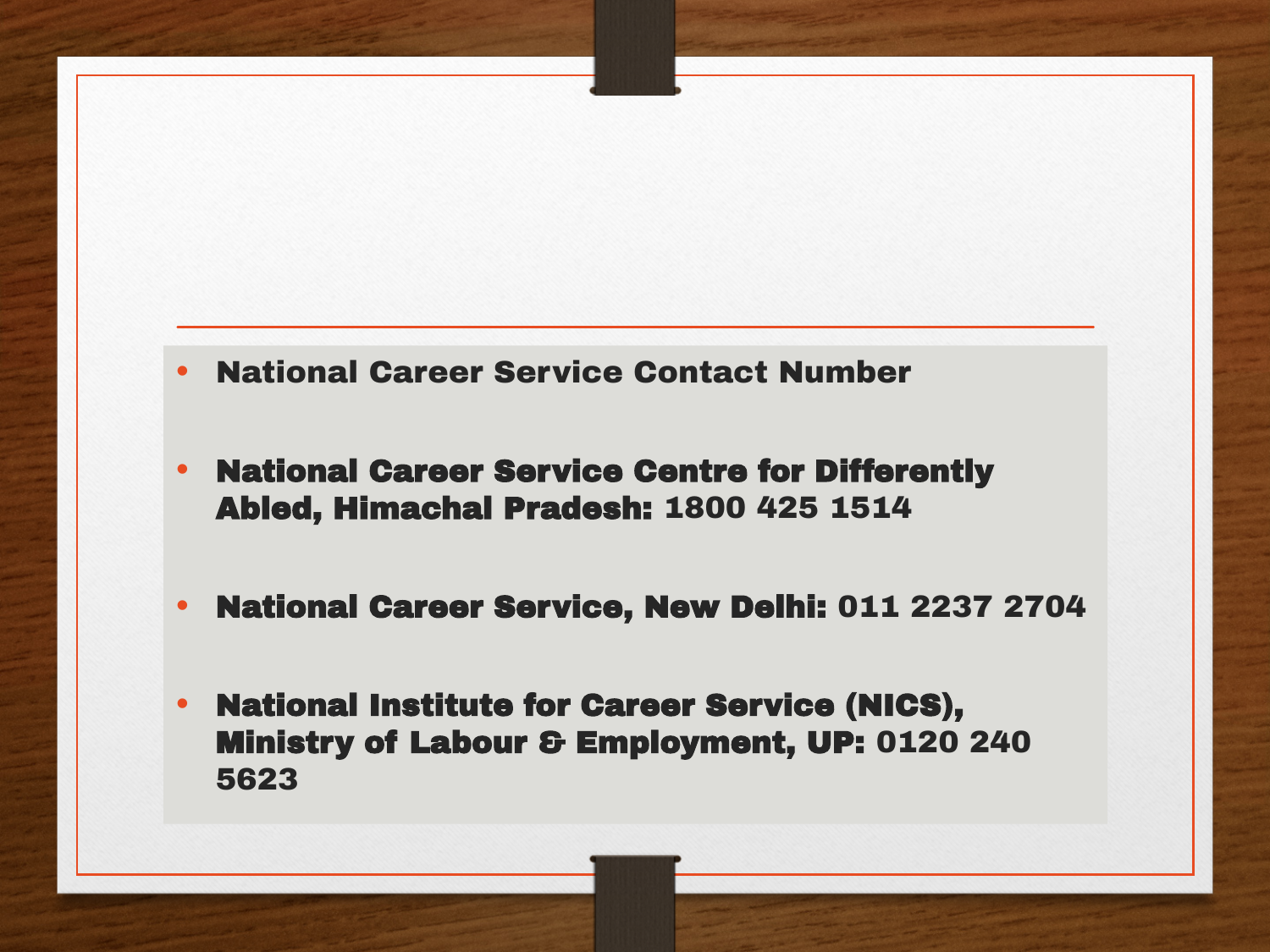

#
National Career Service Contact Number

National Career Service Centre for Differently Abled, Himachal Pradesh: 1800 425 1514

National Career Service, New Delhi: 011 2237 2704

National Institute for Career Service (NICS), Ministry of Labour & Employment, UP: 0120 240 5623